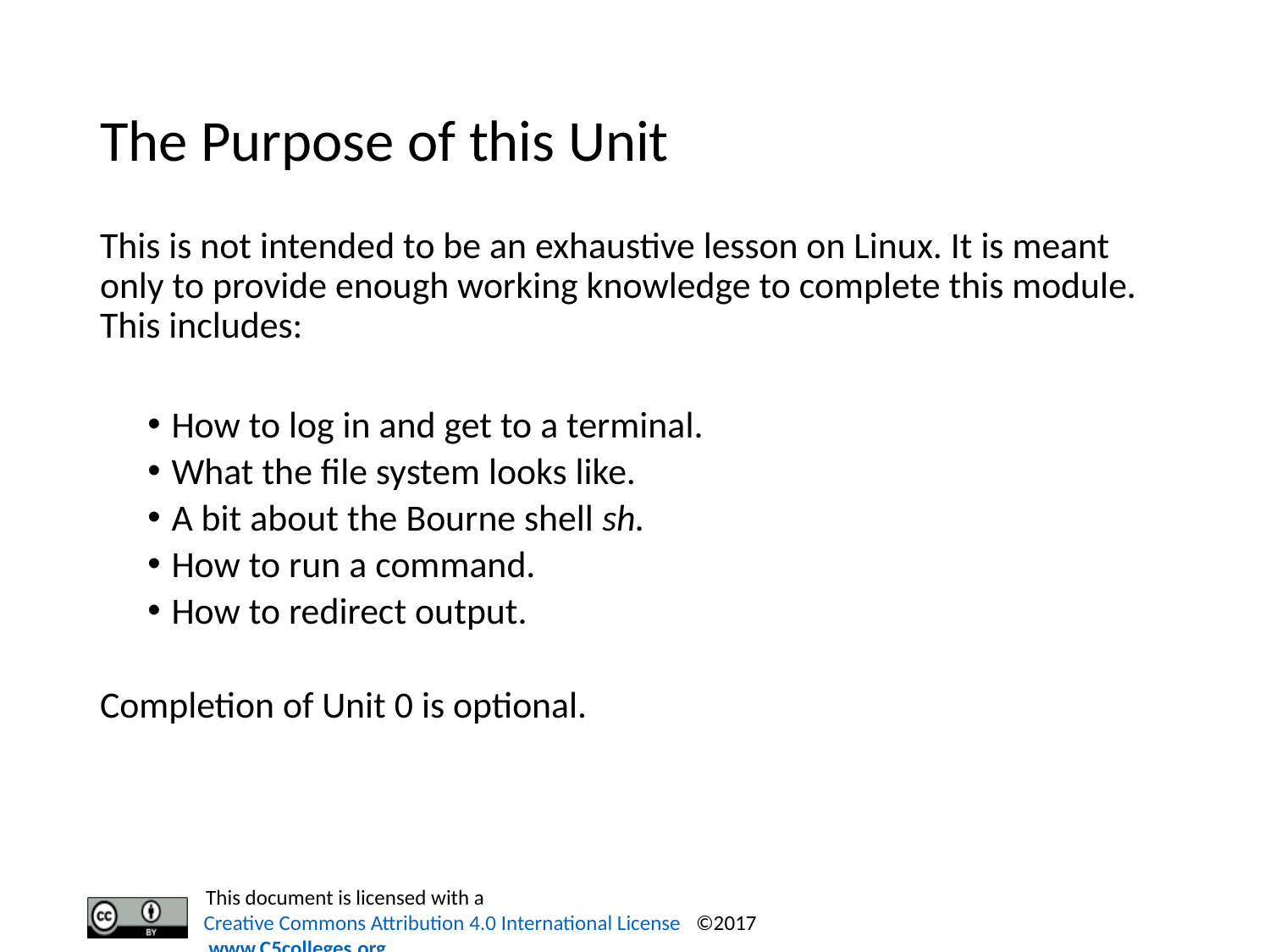

# The Purpose of this Unit
This is not intended to be an exhaustive lesson on Linux. It is meant only to provide enough working knowledge to complete this module. This includes:

How to log in and get to a terminal.
What the file system looks like.
A bit about the Bourne shell sh.
How to run a command.
How to redirect output.

Completion of Unit 0 is optional.